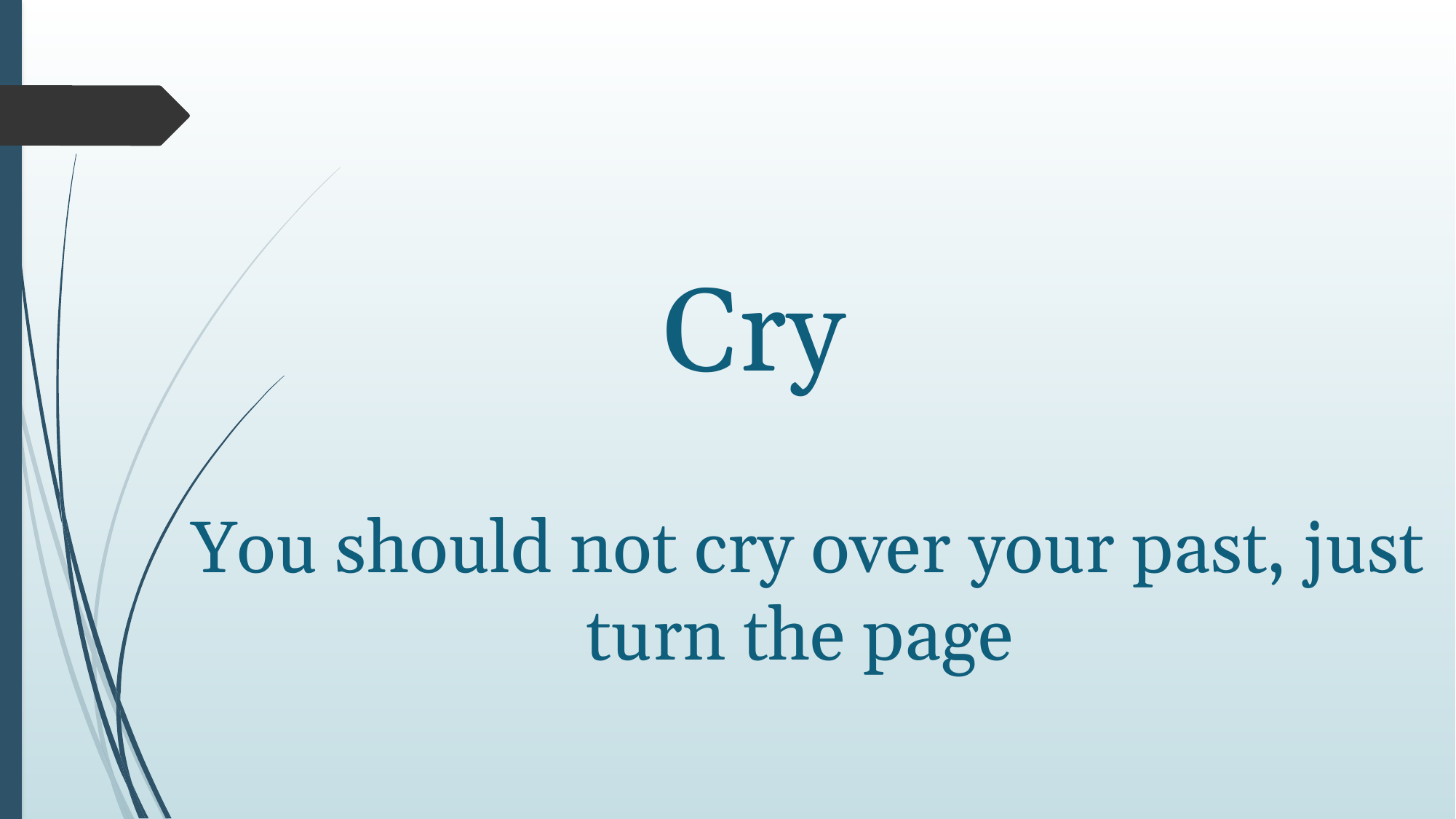

# Cry
You should not cry over your past, just turn the page